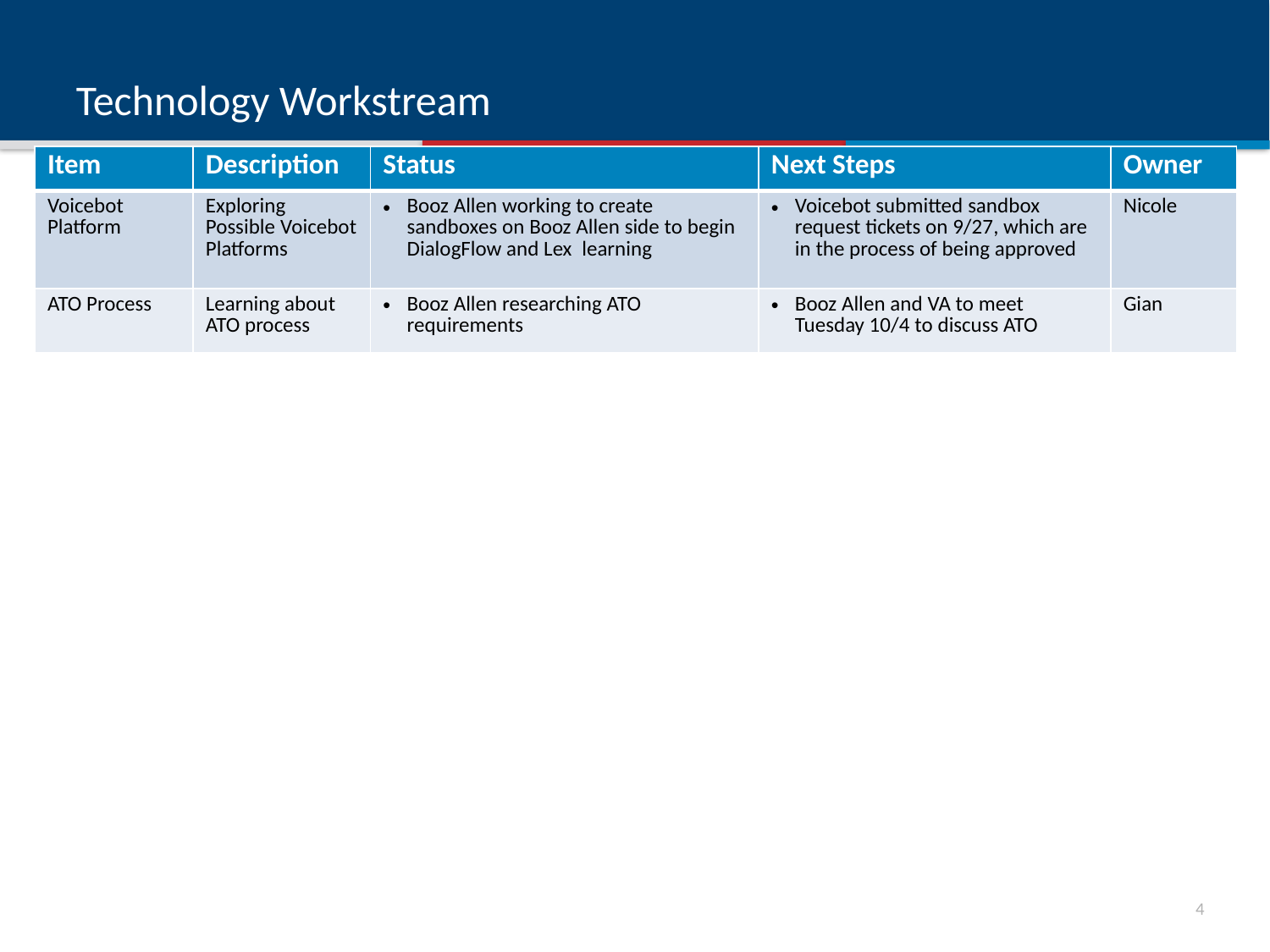

# Technology Workstream
| Item | Description | Status | Next Steps | Owner |
| --- | --- | --- | --- | --- |
| Voicebot Platform | Exploring Possible Voicebot Platforms | Booz Allen working to create sandboxes on Booz Allen side to begin DialogFlow and Lex  learning | Voicebot submitted sandbox request tickets on 9/27, which are in the process of being approved | Nicole |
| ATO Process | Learning about ATO process | Booz Allen researching ATO requirements | Booz Allen and VA to meet Tuesday 10/4 to discuss ATO | Gian |
4